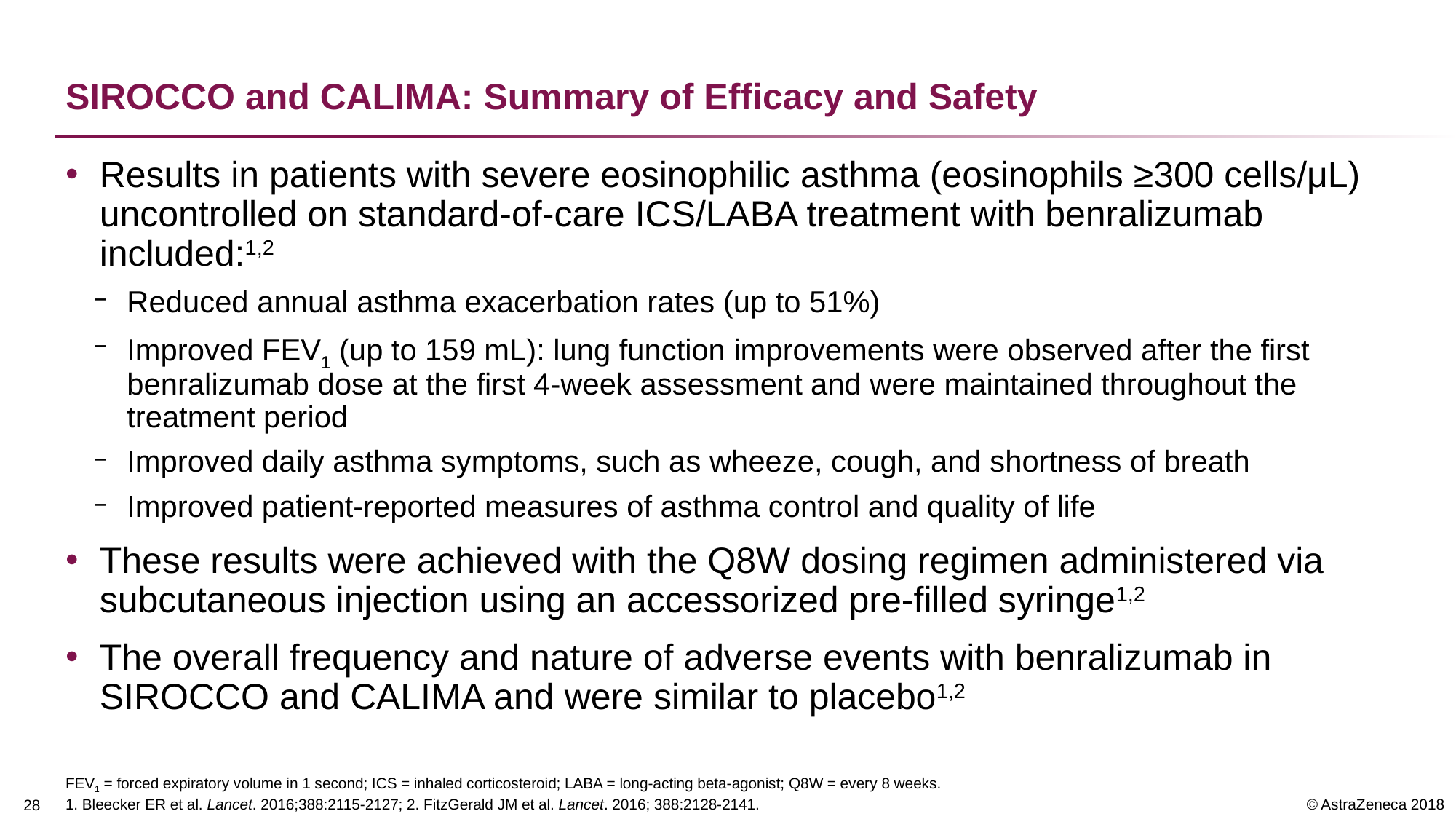

# SIROCCO and CALIMA: Summary of Efficacy and Safety
Results in patients with severe eosinophilic asthma (eosinophils ≥300 cells/μL) uncontrolled on standard-of-care ICS/LABA treatment with benralizumab included:1,2
Reduced annual asthma exacerbation rates (up to 51%)
Improved FEV1 (up to 159 mL): lung function improvements were observed after the first benralizumab dose at the first 4-week assessment and were maintained throughout the treatment period
Improved daily asthma symptoms, such as wheeze, cough, and shortness of breath
Improved patient-reported measures of asthma control and quality of life
These results were achieved with the Q8W dosing regimen administered via subcutaneous injection using an accessorized pre-filled syringe1,2
The overall frequency and nature of adverse events with benralizumab in SIROCCO and CALIMA and were similar to placebo1,2

FEV1 = forced expiratory volume in 1 second; ICS = inhaled corticosteroid; LABA = long-acting beta-agonist; Q8W = every 8 weeks.
1. Bleecker ER et al. Lancet. 2016;388:2115-2127; 2. FitzGerald JM et al. Lancet. 2016; 388:2128-2141.
28